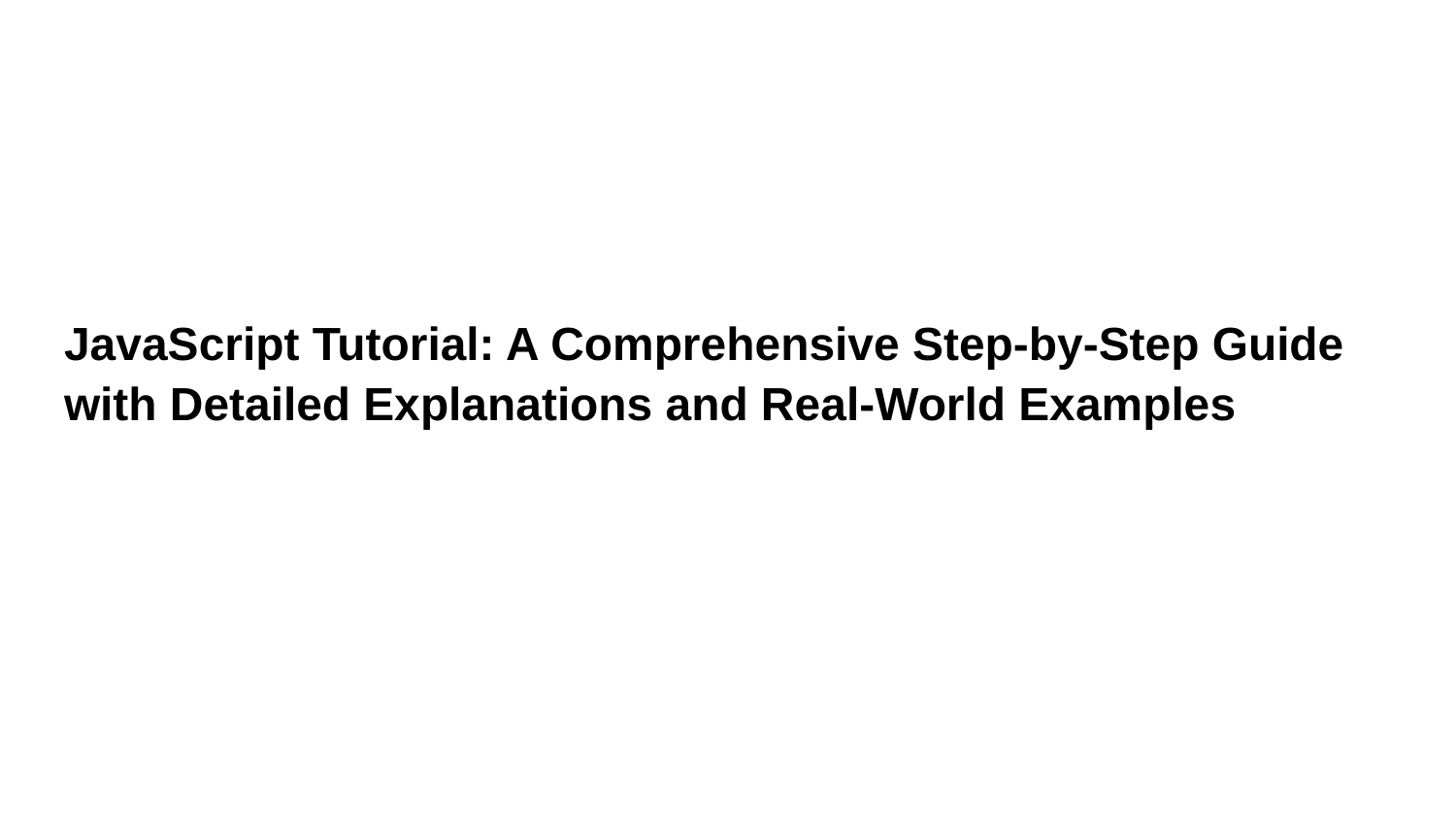

# JavaScript Tutorial: A Comprehensive Step-by-Step Guide with Detailed Explanations and Real-World Examples